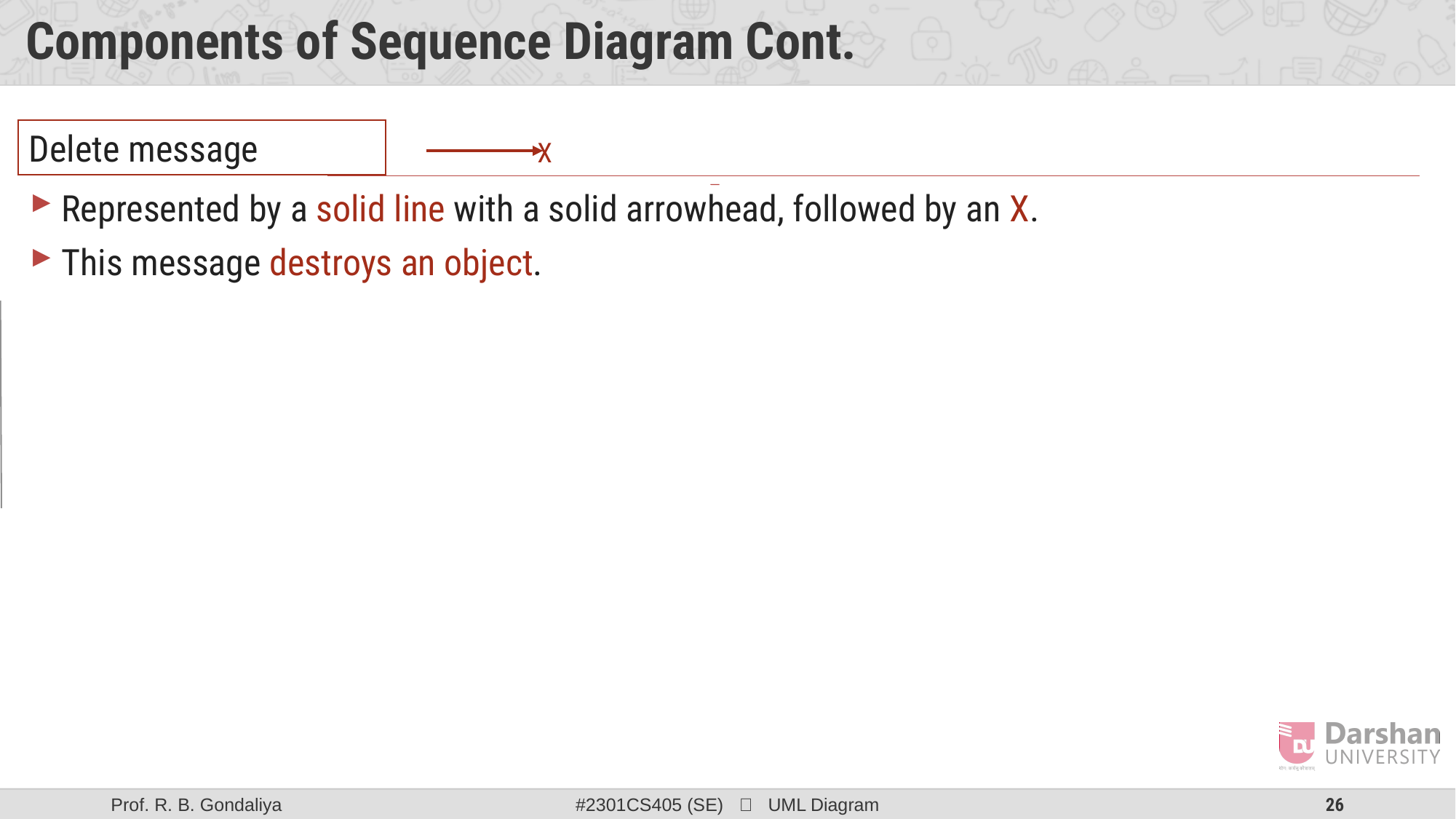

# Components of Sequence Diagram Cont.
Delete message
X
Represented by a solid line with a solid arrowhead, followed by an X.
This message destroys an object.